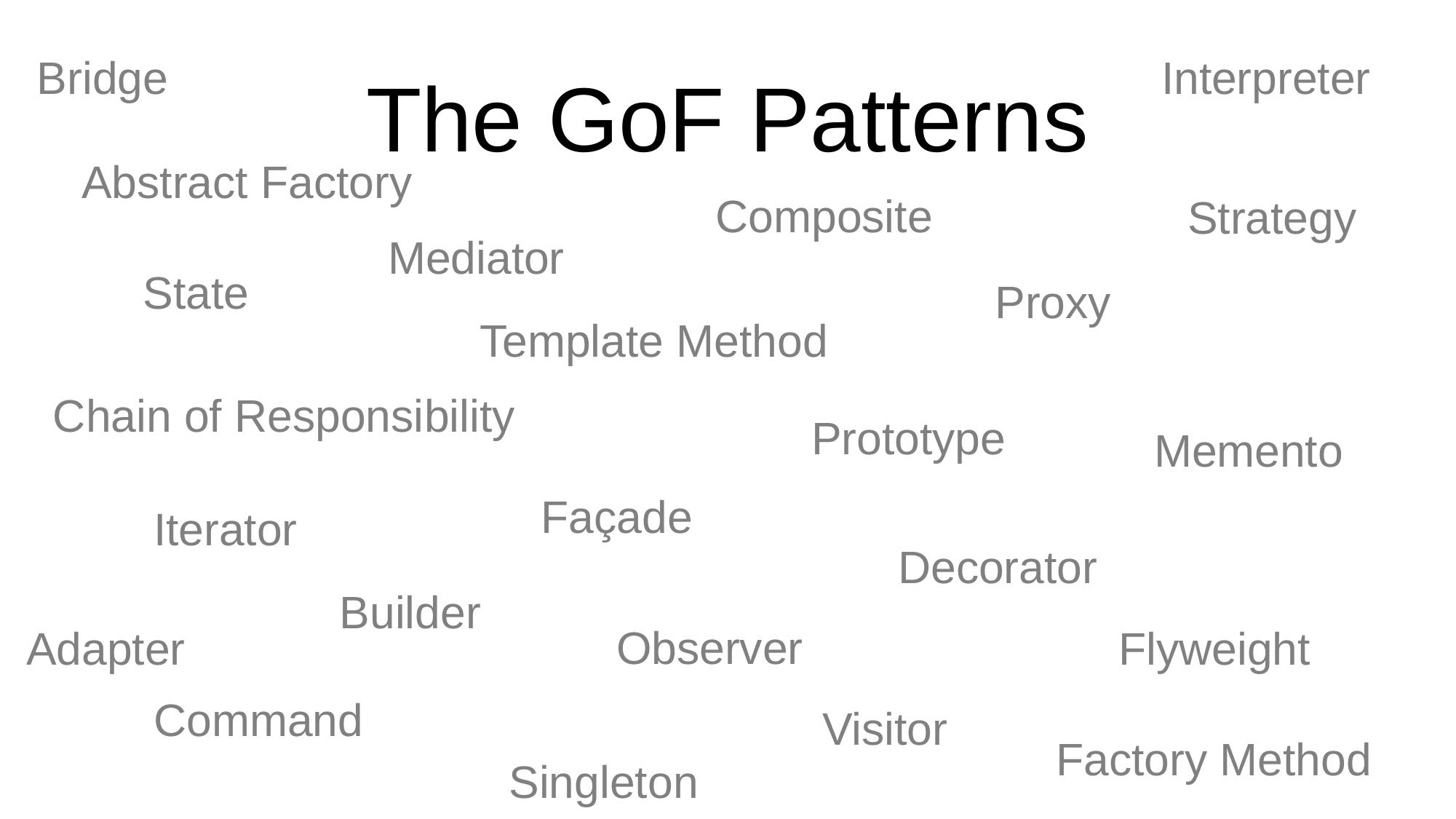

Bridge
# The GoF Patterns
Interpreter
Abstract Factory
Composite
Strategy
Mediator
State
Proxy
Template Method
Chain of Responsibility
Prototype
Memento
Façade
Iterator
Decorator
Builder
Observer
Flyweight
Adapter
Command
Visitor
Factory Method
Singleton